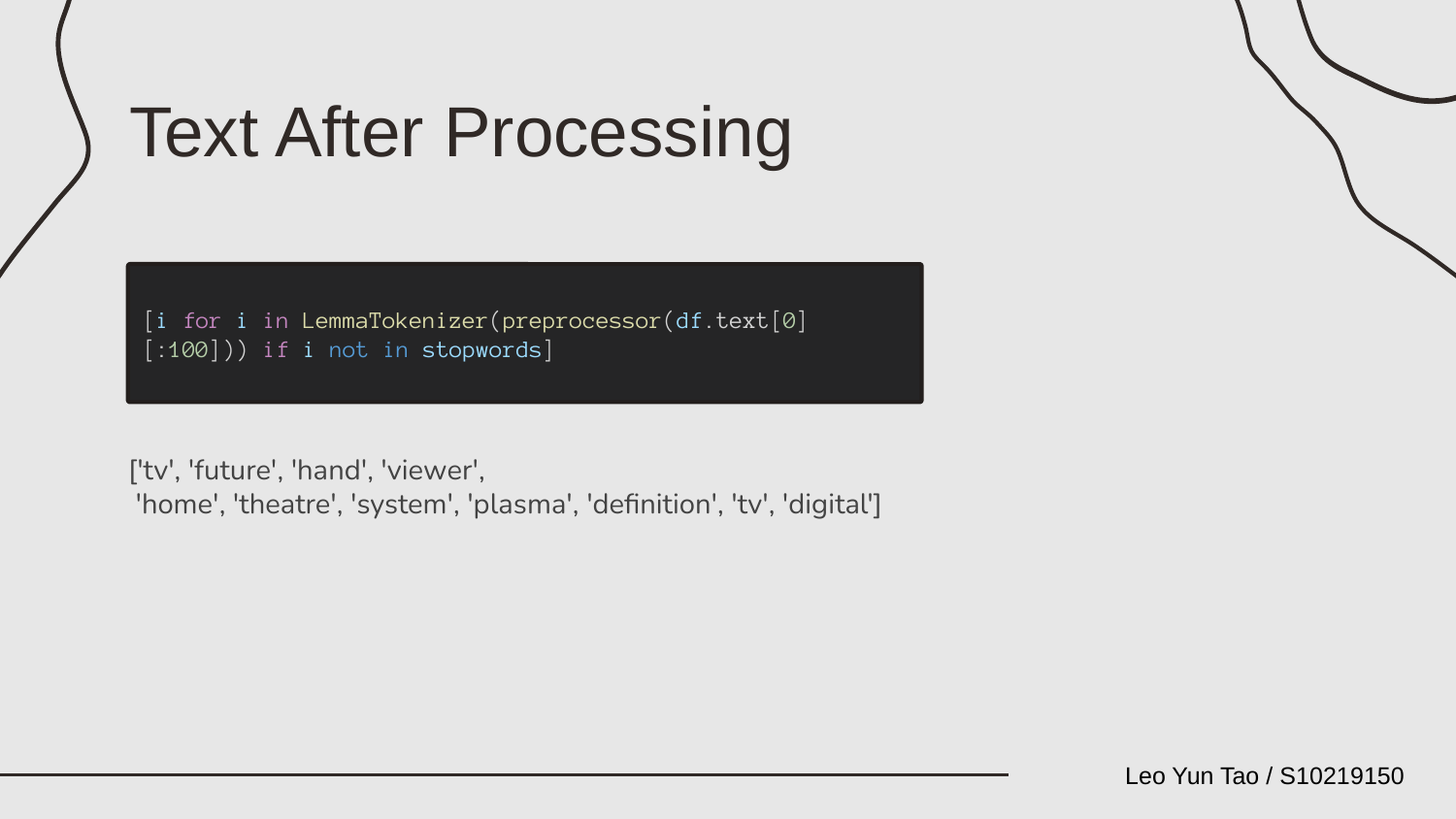

# Text After Processing
[i for i in LemmaTokenizer(preprocessor(df.text[0][:100])) if i not in stopwords]
['tv', 'future', 'hand', 'viewer',
 'home', 'theatre', 'system', 'plasma', 'definition', 'tv', 'digital']
Leo Yun Tao / S10219150